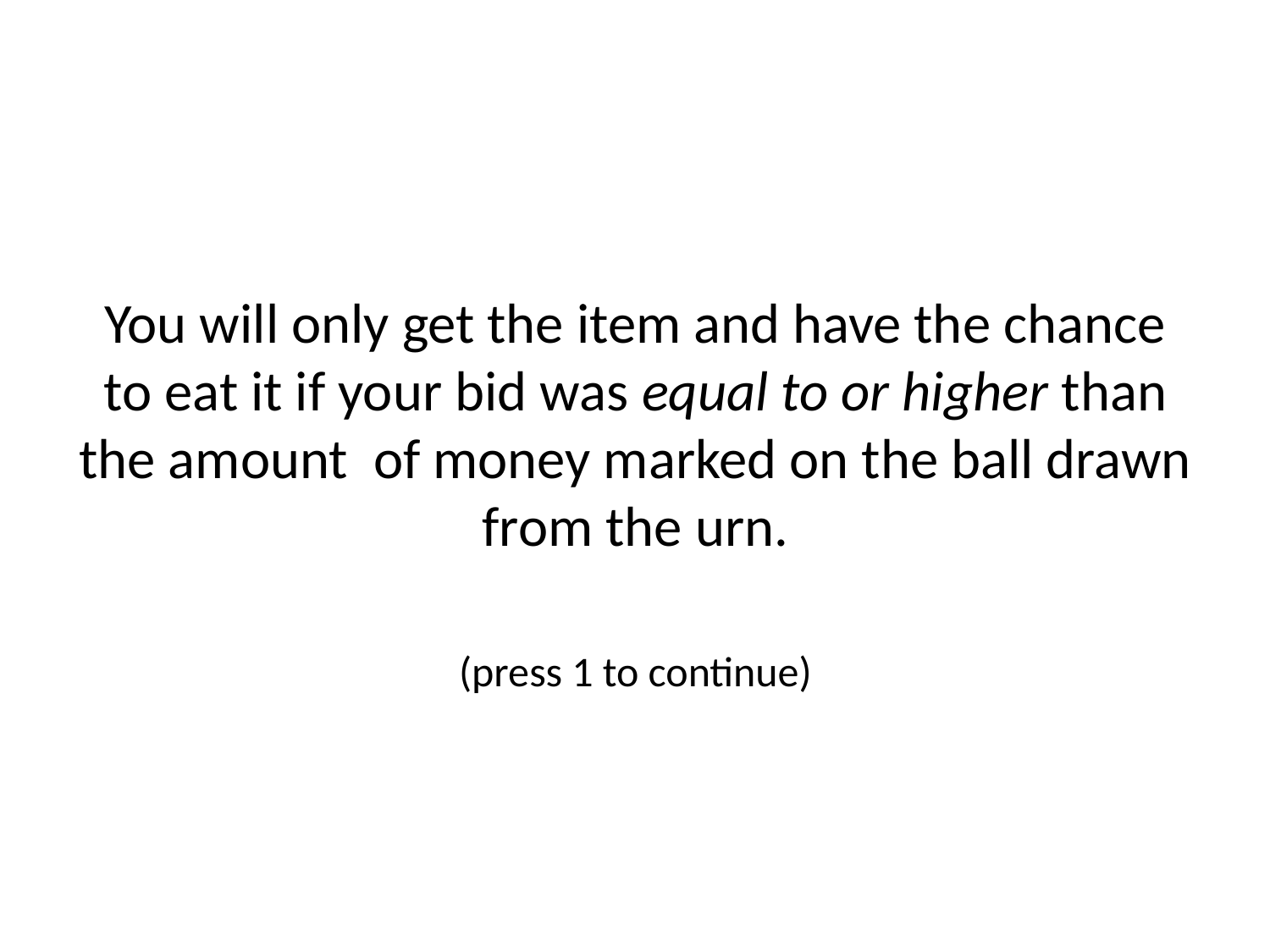

You will only get the item and have the chance to eat it if your bid was equal to or higher than the amount  of money marked on the ball drawn from the urn.

(press 1 to continue)